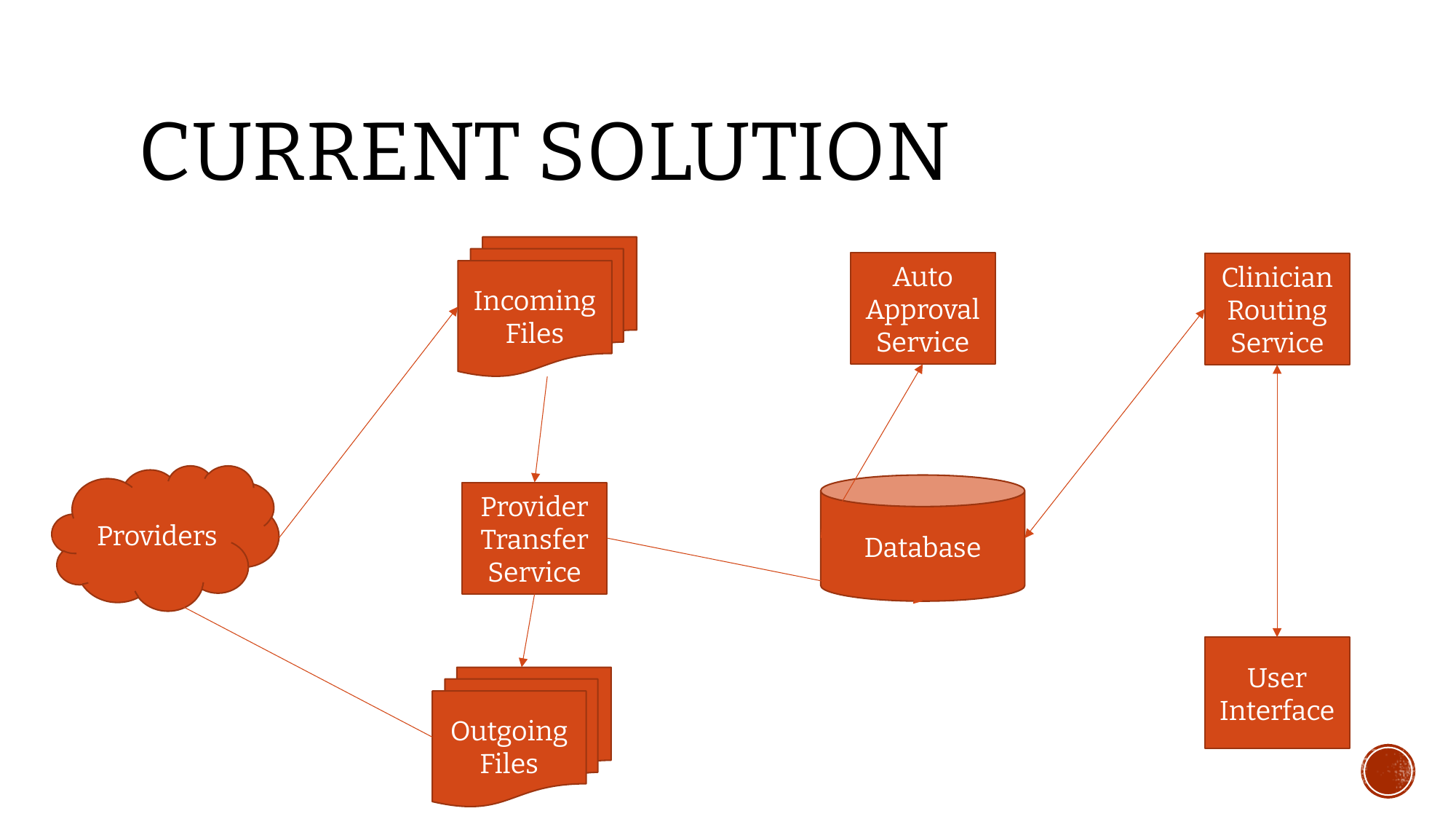

# current solution
Incoming Files
Auto ApprovalService

ClinicianRouting Service
Providers
Database
Provider Transfer Service
User Interface
Outgoing Files